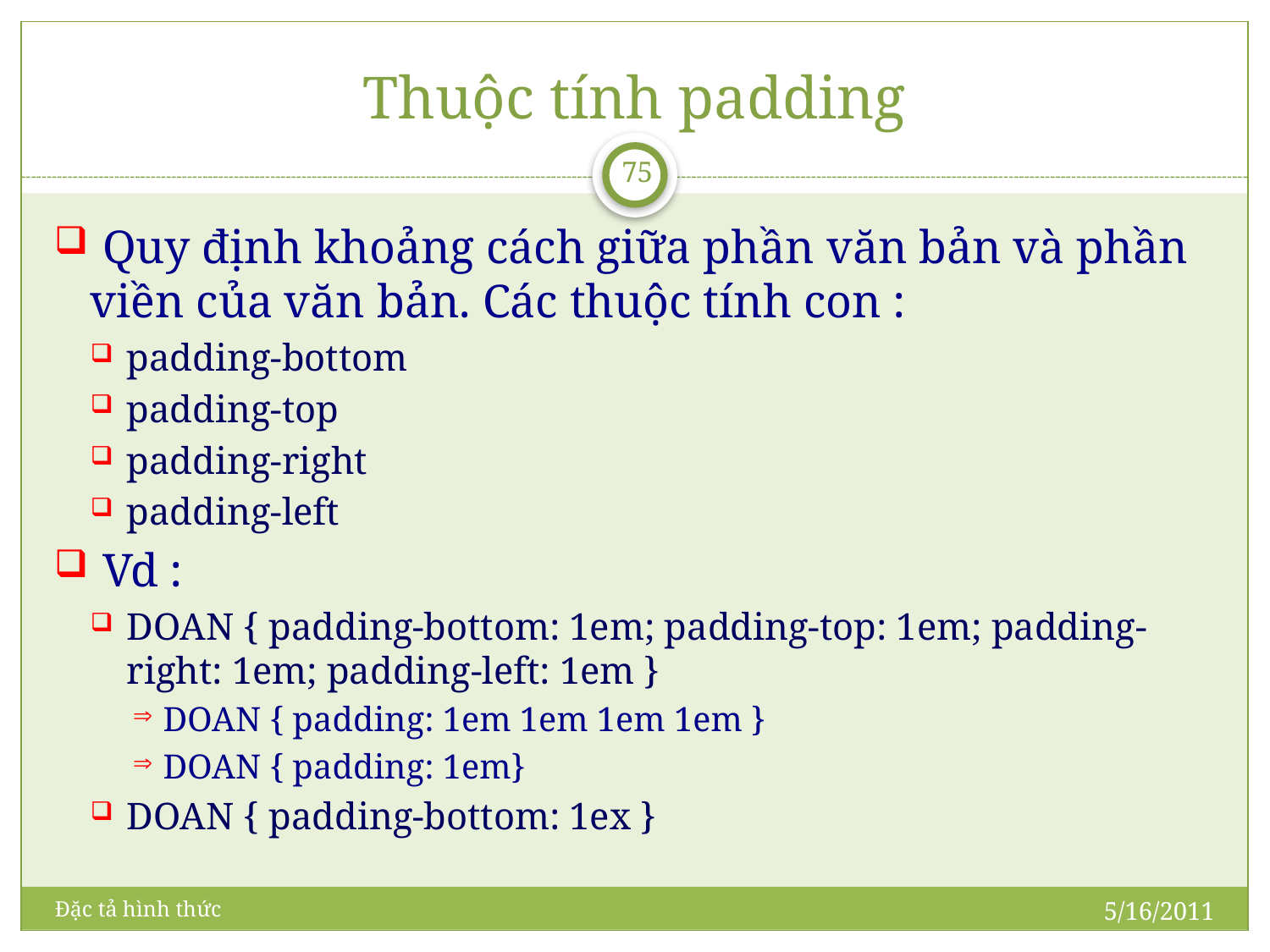

# Thuộc tính padding
75
 Quy định khoảng cách giữa phần văn bản và phần viền của văn bản. Các thuộc tính con :
padding-bottom
padding-top
padding-right
padding-left
 Vd :
DOAN { padding-bottom: 1em; padding-top: 1em; padding-right: 1em; padding-left: 1em }
DOAN { padding: 1em 1em 1em 1em }
DOAN { padding: 1em}
DOAN { padding-bottom: 1ex }
5/16/2011
Đặc tả hình thức